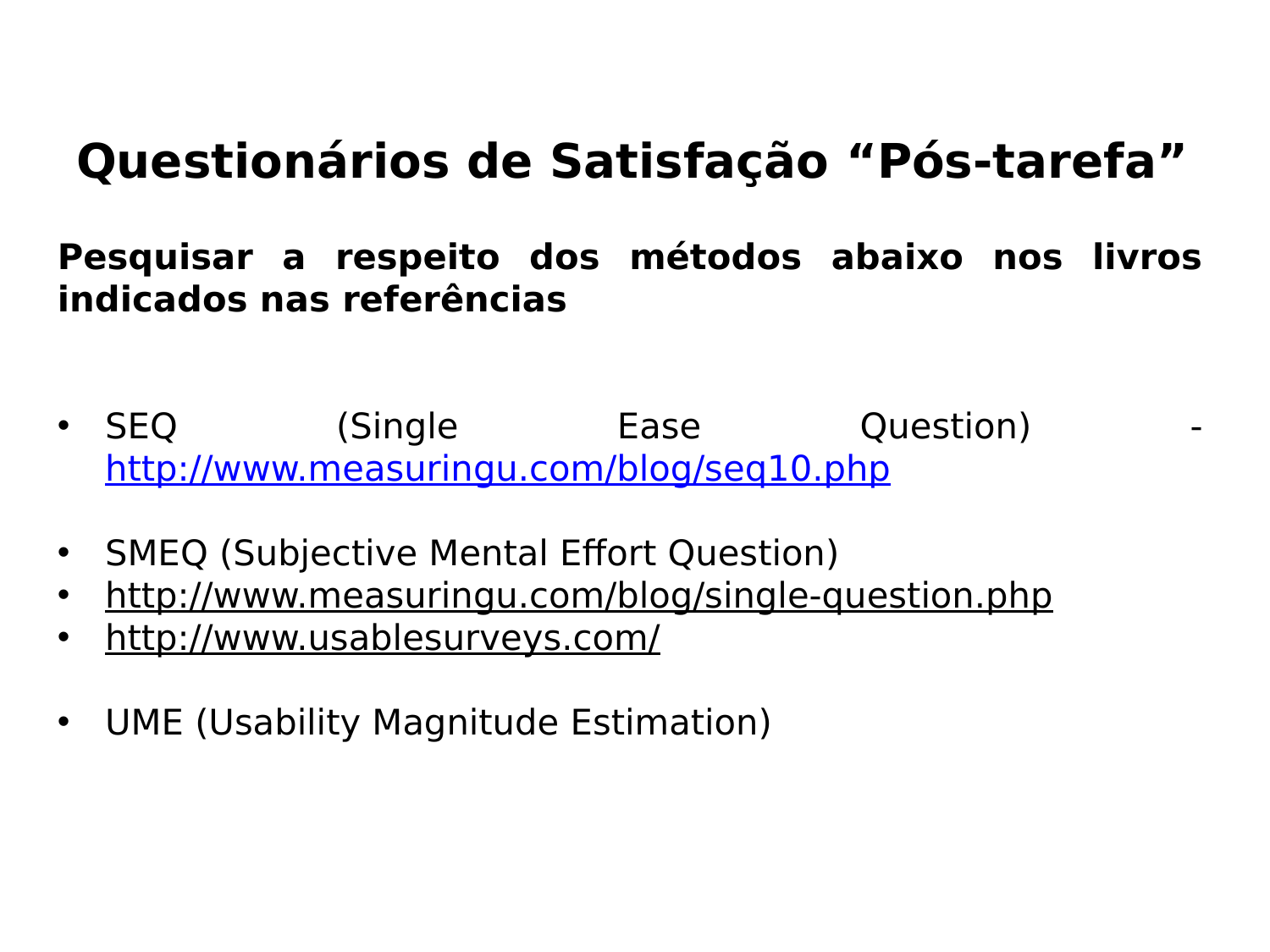

# Questionários de Satisfação “Pós-tarefa”
Pesquisar a respeito dos métodos abaixo nos livros indicados nas referências

SEQ (Single Ease Question) - http://www.measuringu.com/blog/seq10.php

SMEQ (Subjective Mental Effort Question)
http://www.measuringu.com/blog/single-question.php
http://www.usablesurveys.com/

UME (Usability Magnitude Estimation)